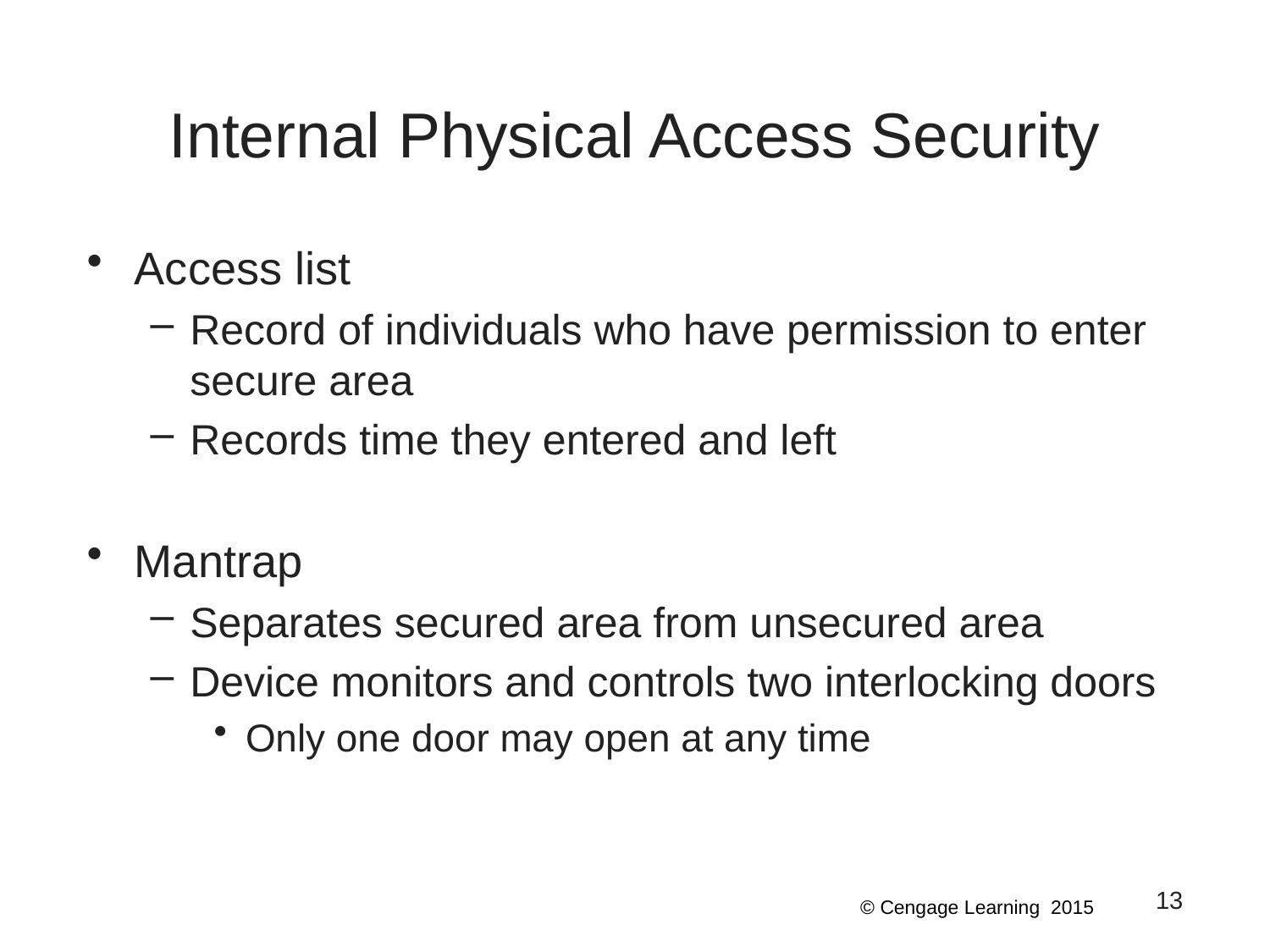

# Internal Physical Access Security
Access list
Record of individuals who have permission to enter secure area
Records time they entered and left

Mantrap
Separates secured area from unsecured area
Device monitors and controls two interlocking doors
Only one door may open at any time
13